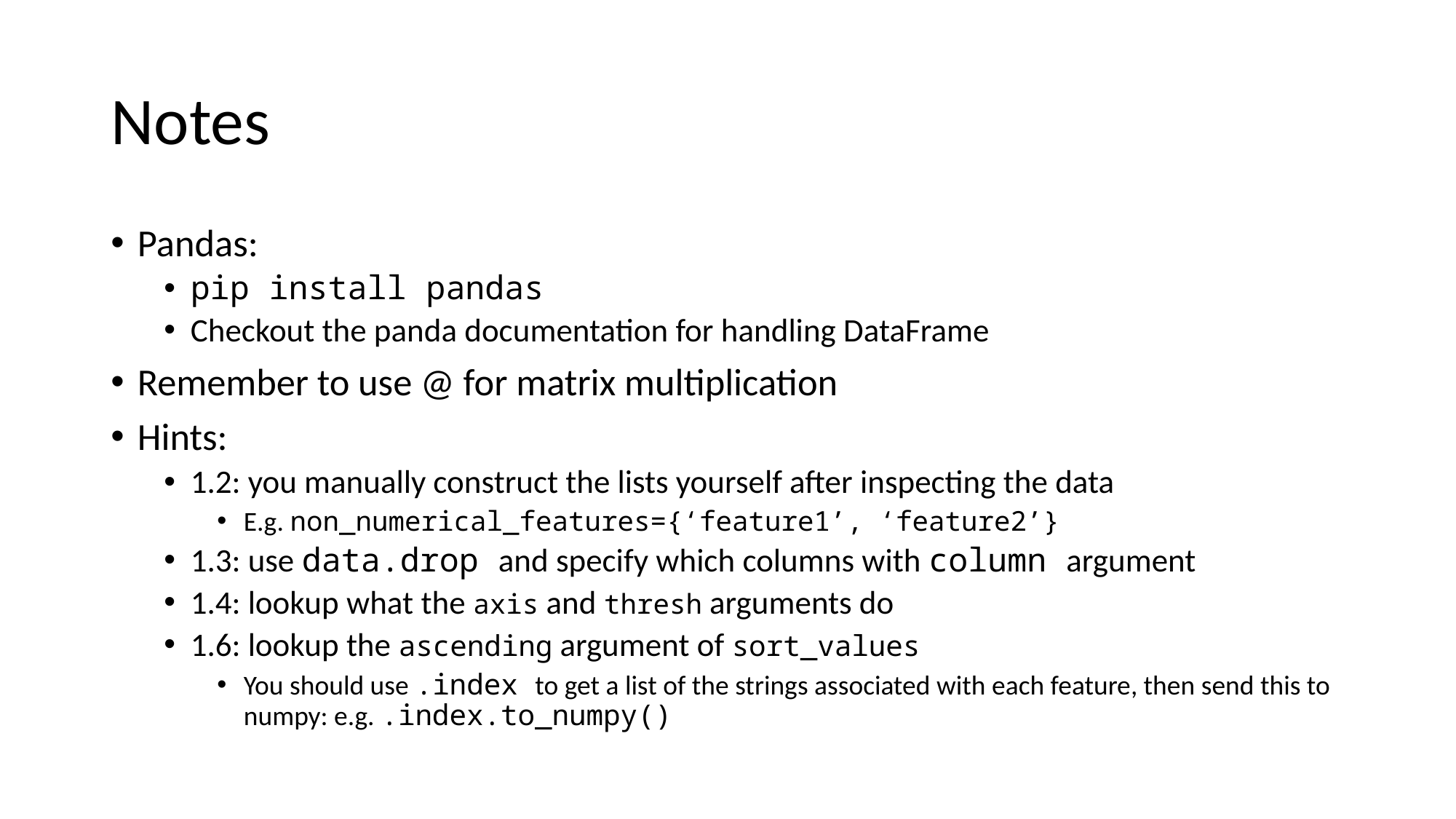

# Notes
Pandas:
pip install pandas
Checkout the panda documentation for handling DataFrame
Remember to use @ for matrix multiplication
Hints:
1.2: you manually construct the lists yourself after inspecting the data
E.g. non_numerical_features={‘feature1’, ‘feature2’}
1.3: use data.drop and specify which columns with column argument
1.4: lookup what the axis and thresh arguments do
1.6: lookup the ascending argument of sort_values
You should use .index to get a list of the strings associated with each feature, then send this to numpy: e.g. .index.to_numpy()